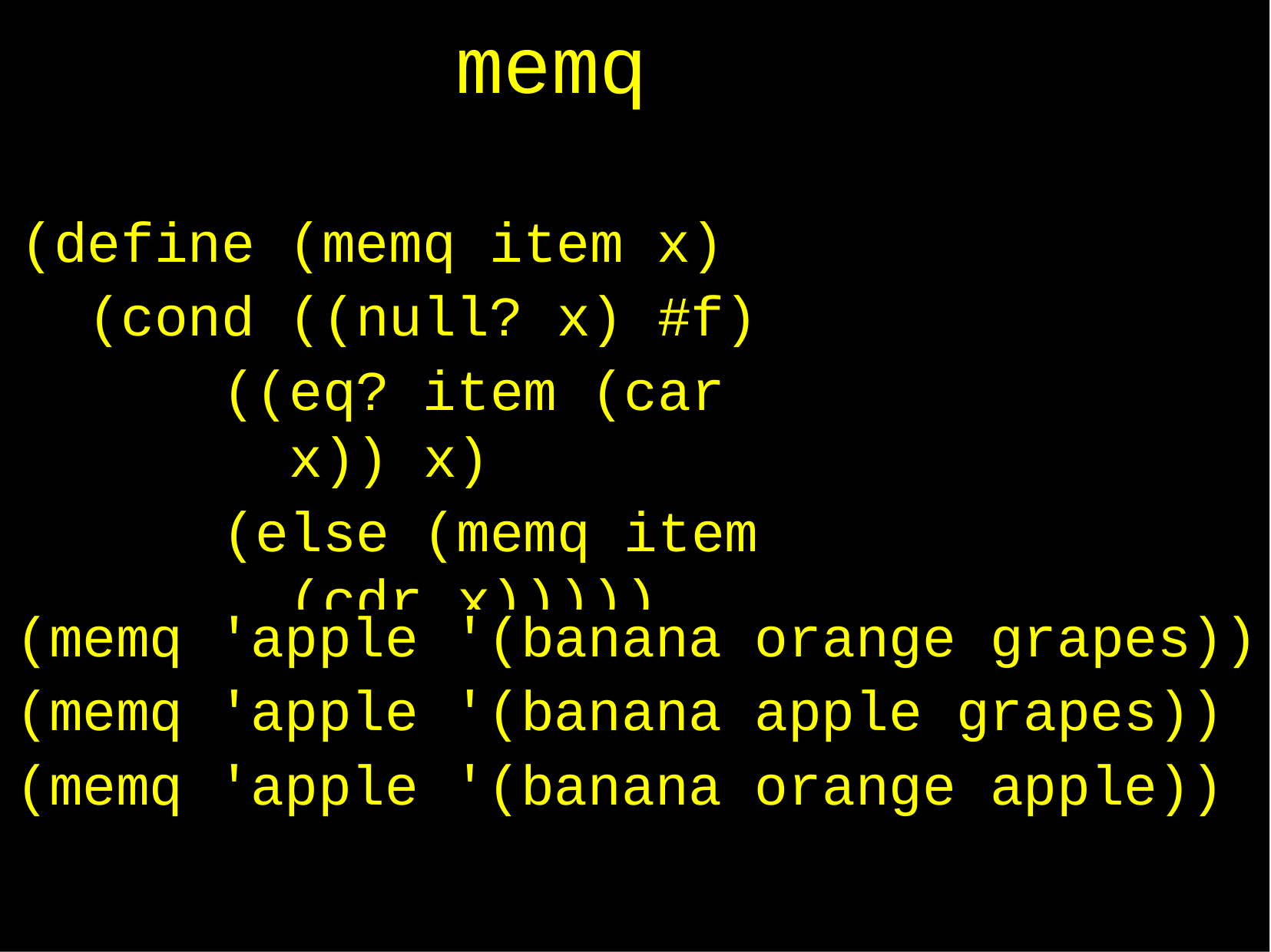

# memq
(define (memq item x)  (cond ((null? x) #f)
((eq? item (car x)) x)
(else (memq item (cdr x)))))
| (memq | 'apple | '(banana | orange | grapes)) |
| --- | --- | --- | --- | --- |
| (memq | 'apple | '(banana | apple | grapes)) |
| (memq | 'apple | '(banana | orange | apple)) |